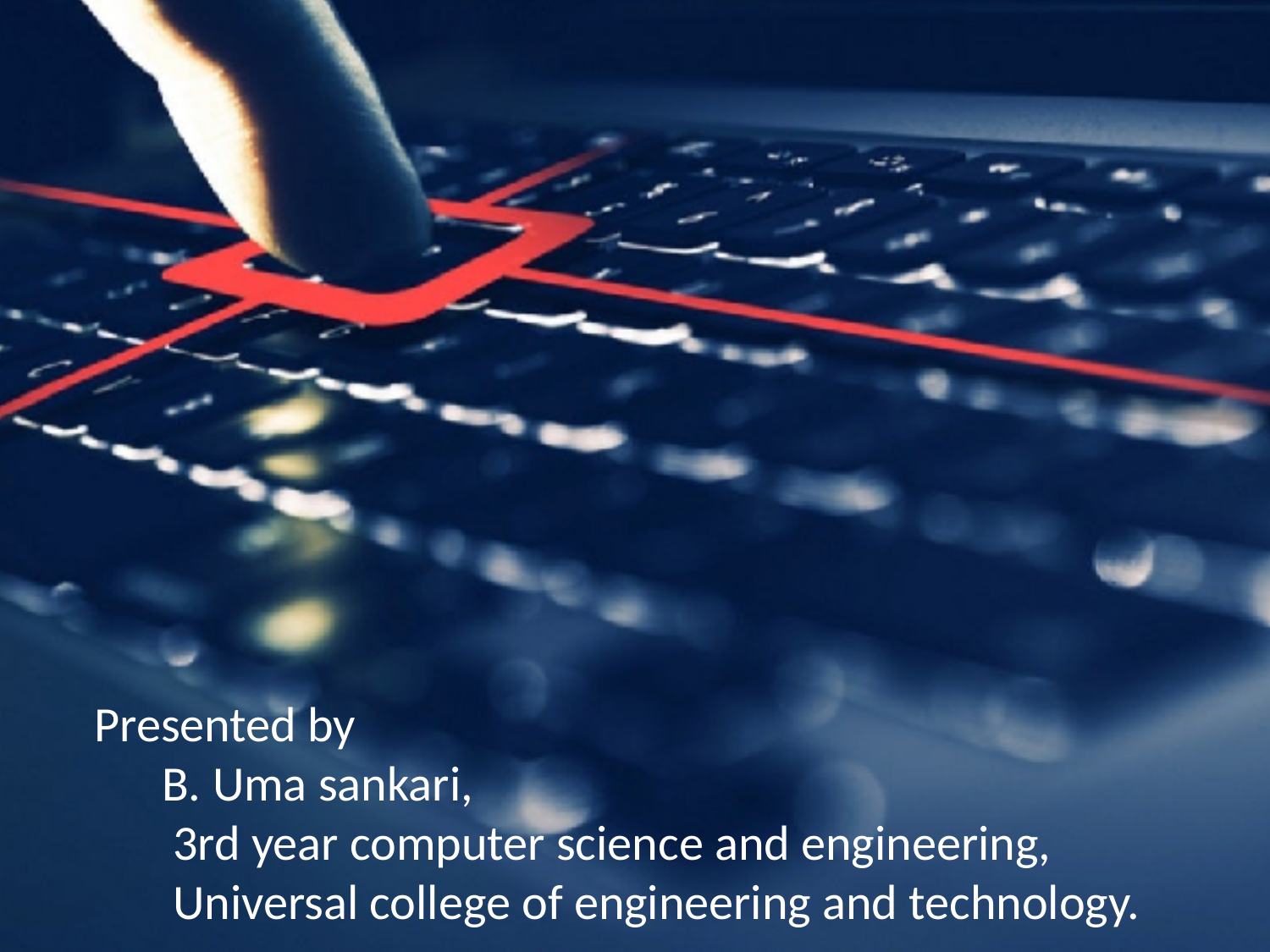

Presented by
      B. Uma sankari,
       3rd year computer science and engineering,
       Universal college of engineering and technology.